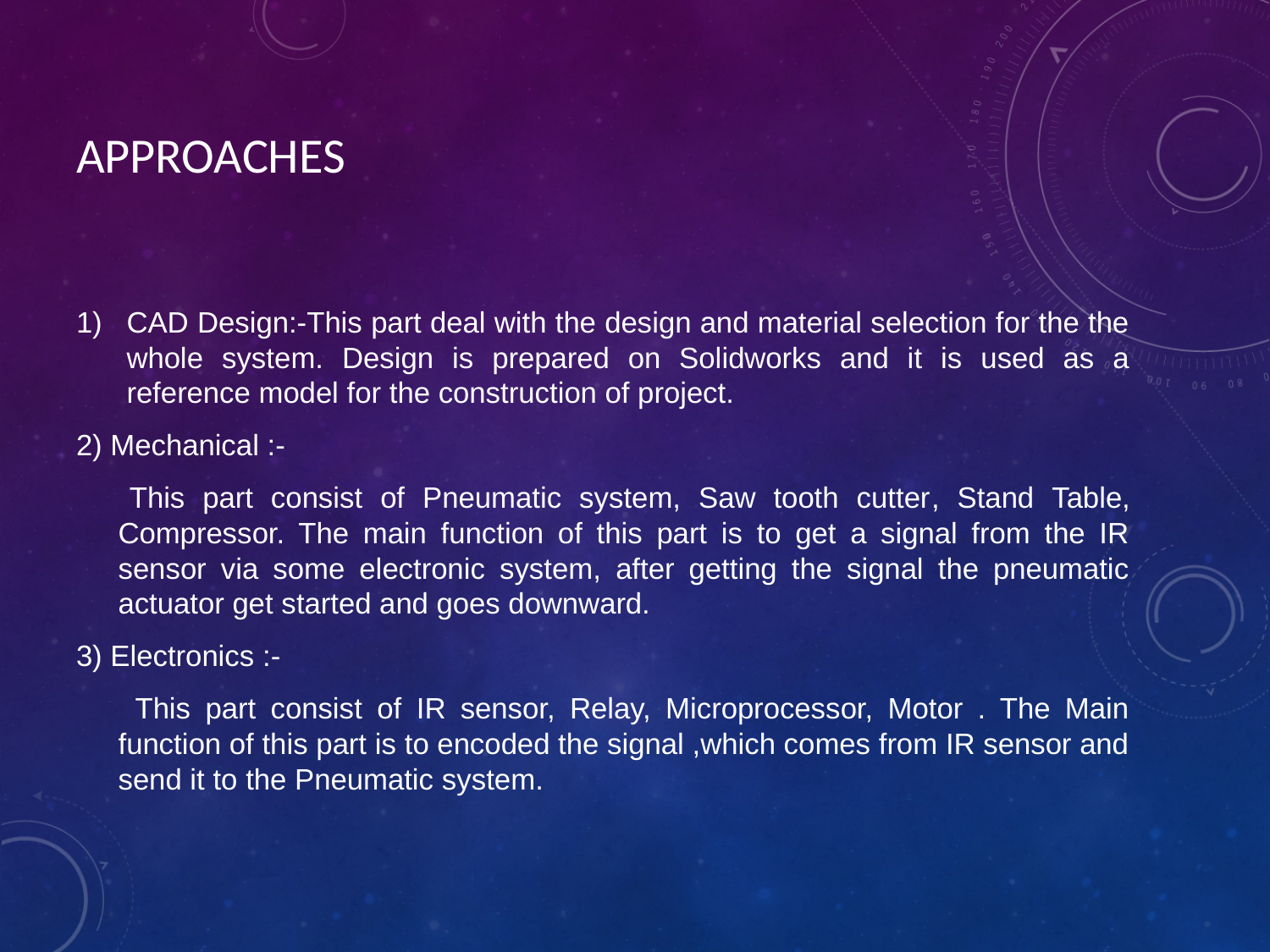

# Approaches
CAD Design:-This part deal with the design and material selection for the the whole system. Design is prepared on Solidworks and it is used as a reference model for the construction of project.
2) Mechanical :-
   This part consist of Pneumatic system, Saw tooth cutter, Stand Table, Compressor. The main function of this part is to get a signal from the IR sensor via some electronic system, after getting the signal the pneumatic actuator get started and goes downward.
3) Electronics :-
    This part consist of IR sensor, Relay, Microprocessor, Motor . The Main function of this part is to encoded the signal ,which comes from IR sensor and send it to the Pneumatic system.